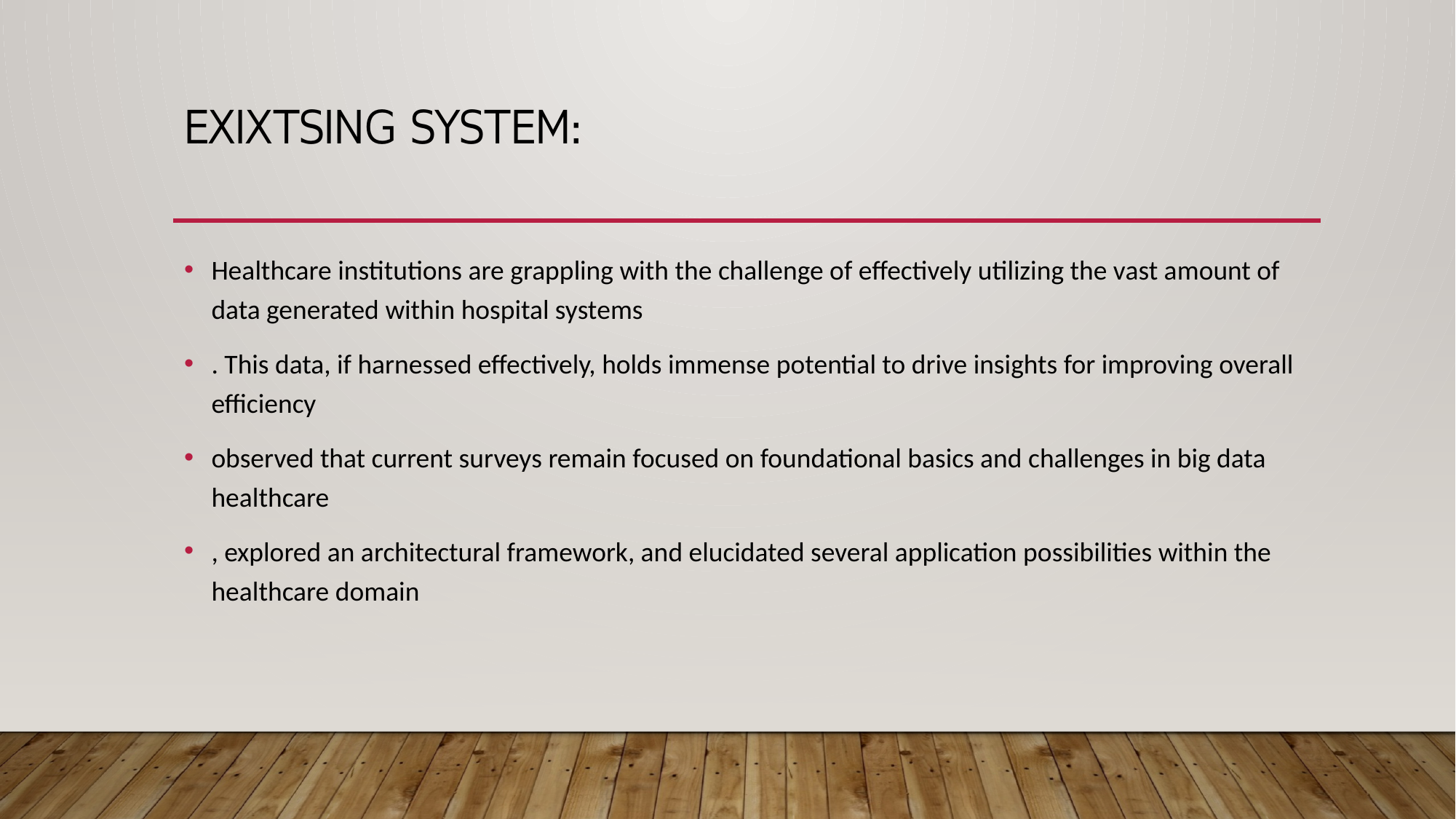

# EXIXTSING SYSTEM:
Healthcare institutions are grappling with the challenge of effectively utilizing the vast amount of data generated within hospital systems
. This data, if harnessed effectively, holds immense potential to drive insights for improving overall efficiency
observed that current surveys remain focused on foundational basics and challenges in big data healthcare
, explored an architectural framework, and elucidated several application possibilities within the healthcare domain